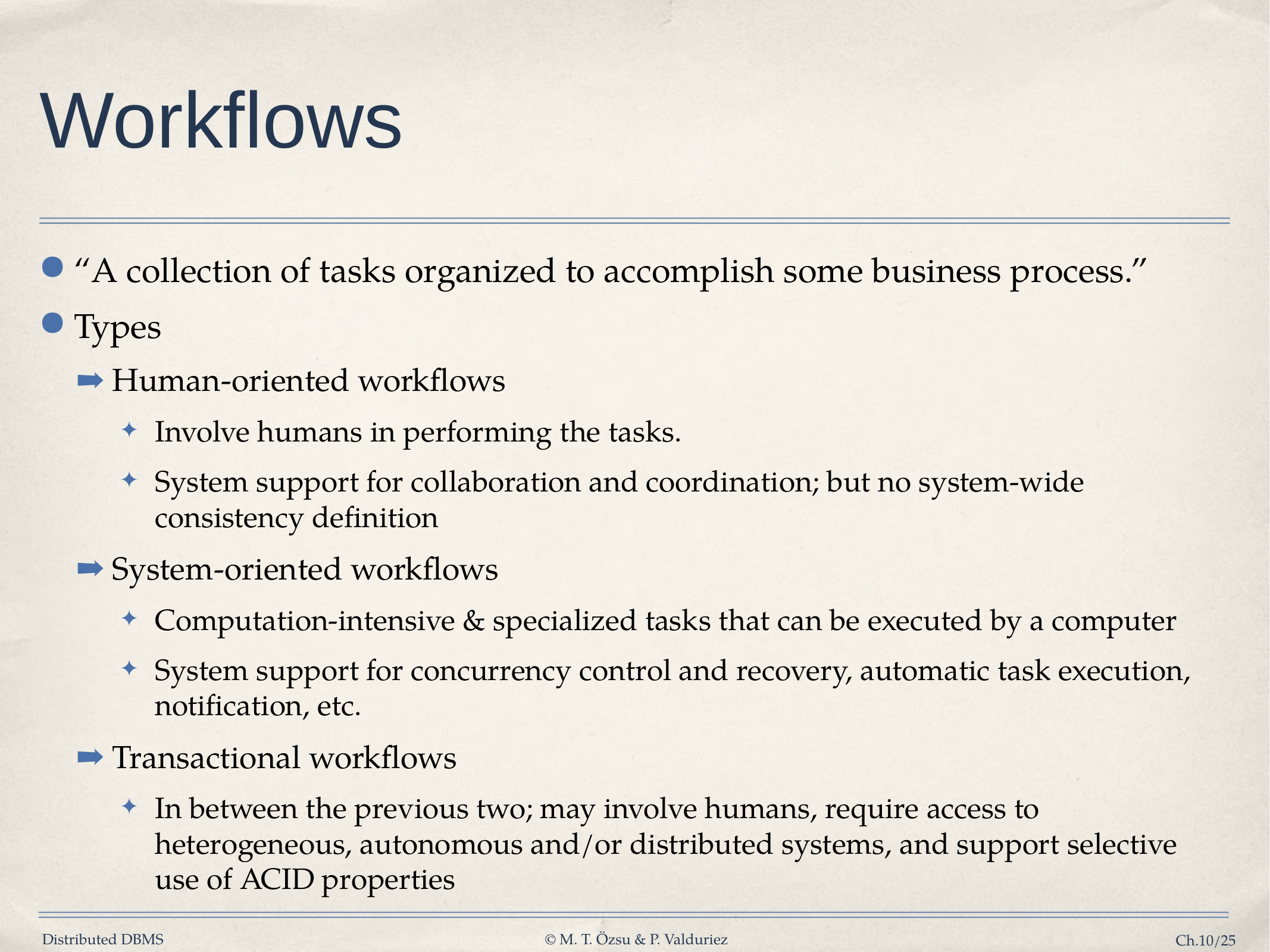

# Workflows
“A collection of tasks organized to accomplish some business process.”
Types
Human-oriented workflows
Involve humans in performing the tasks.
System support for collaboration and coordination; but no system-wide consistency definition
System-oriented workflows
Computation-intensive & specialized tasks that can be executed by a computer
System support for concurrency control and recovery, automatic task execution, notification, etc.
Transactional workflows
In between the previous two; may involve humans, require access to heterogeneous, autonomous and/or distributed systems, and support selective use of ACID properties